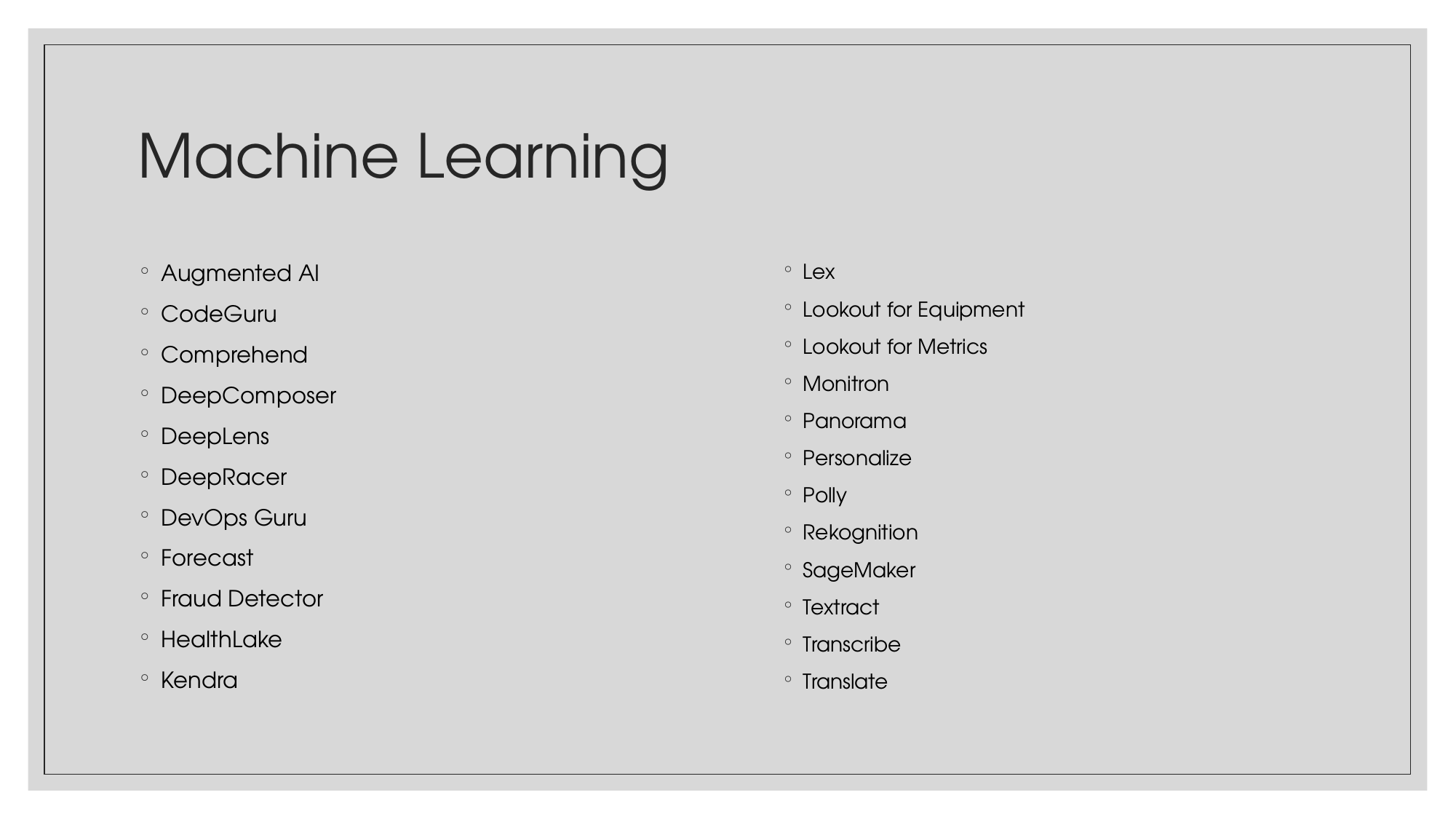

# Machine Learning
Augmented AI
CodeGuru
Comprehend
DeepComposer
DeepLens
DeepRacer
DevOps Guru
Forecast
Fraud Detector
HealthLake
Kendra

Lex
Lookout for Equipment
Lookout for Metrics
Monitron
Panorama
Personalize
Polly
Rekognition
SageMaker
Textract
Transcribe
Translate